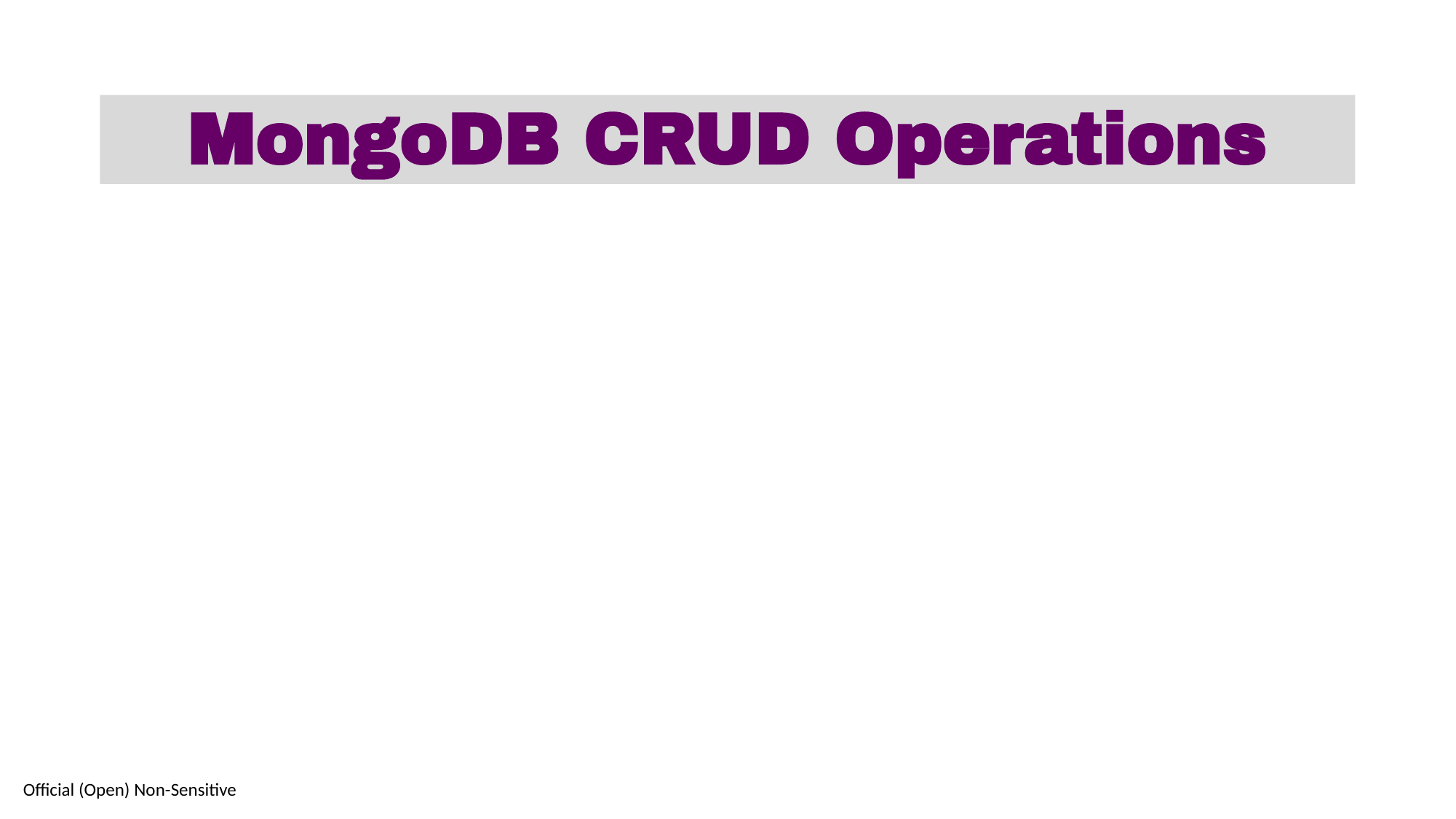

# MongoDB CRUD Operations
69
Official (Open) Non-Sensitive